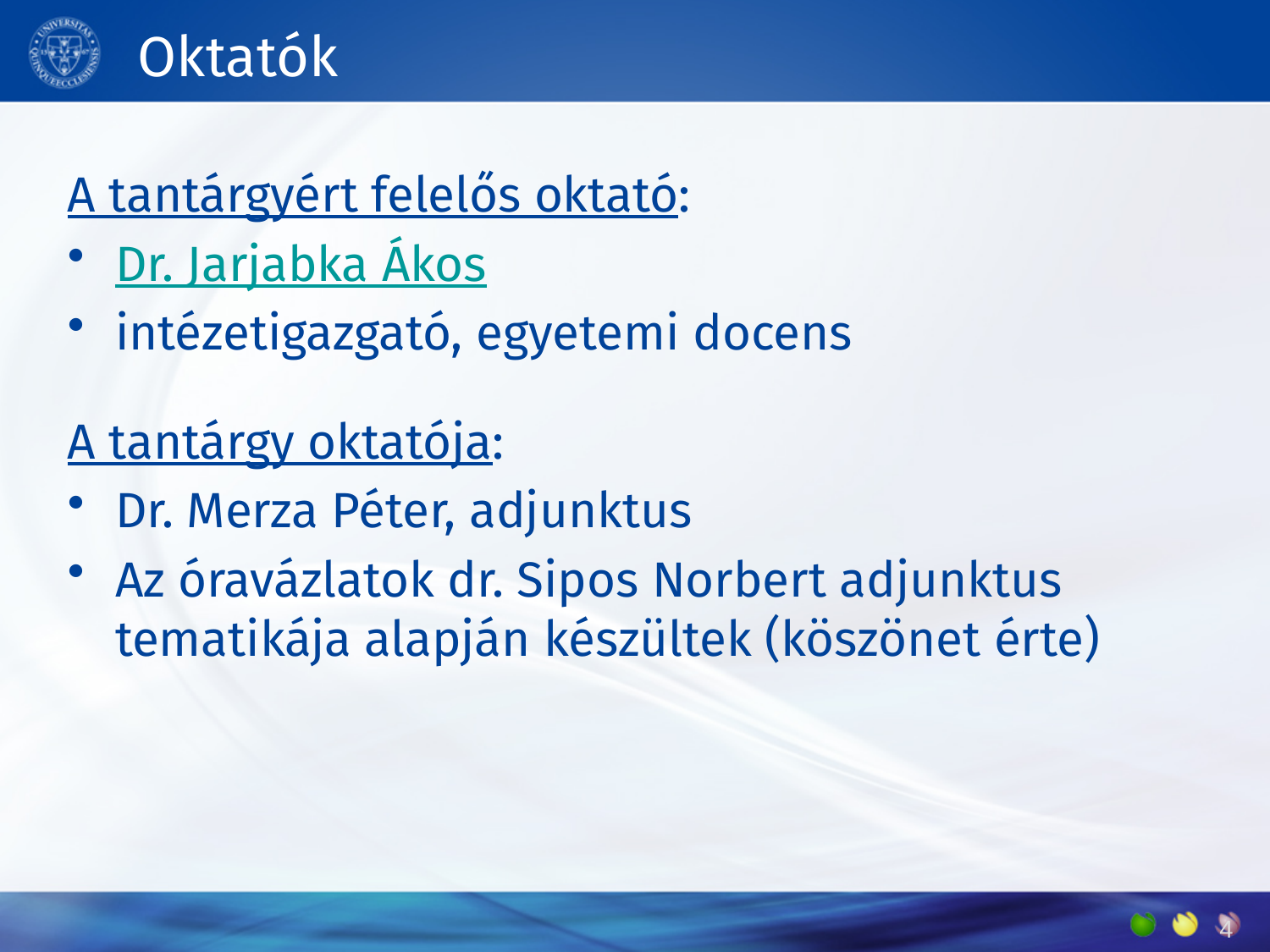

# Oktatók
A tantárgyért felelős oktató:
Dr. Jarjabka Ákos
intézetigazgató, egyetemi docens

A tantárgy oktatója:
Dr. Merza Péter, adjunktus
Az óravázlatok dr. Sipos Norbert adjunktus tematikája alapján készültek (köszönet érte)
2019. 09. 16.
4